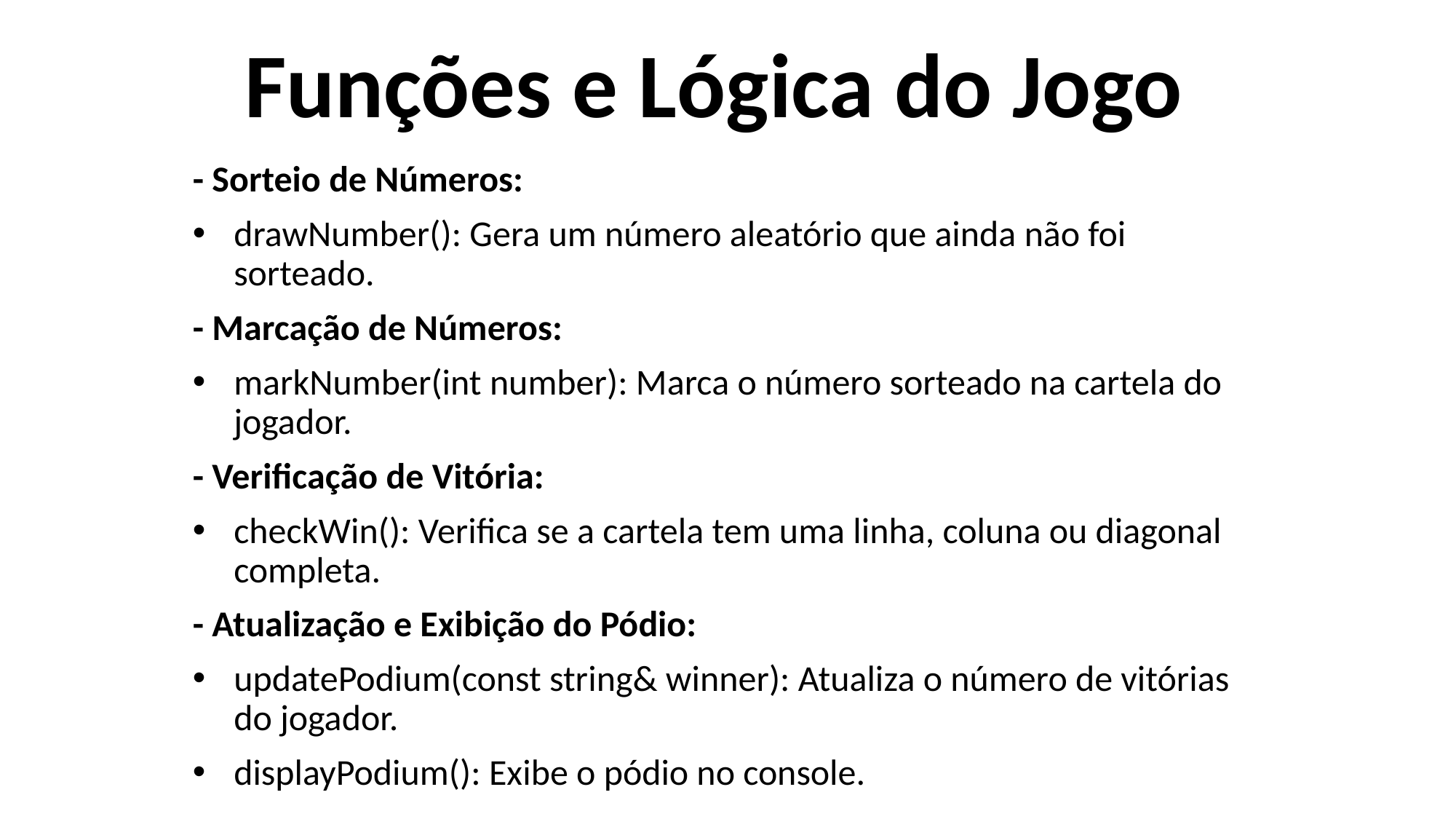

# Funções e Lógica do Jogo
- Sorteio de Números:
drawNumber(): Gera um número aleatório que ainda não foi sorteado.
- Marcação de Números:
markNumber(int number): Marca o número sorteado na cartela do jogador.
- Verificação de Vitória:
checkWin(): Verifica se a cartela tem uma linha, coluna ou diagonal completa.
- Atualização e Exibição do Pódio:
updatePodium(const string& winner): Atualiza o número de vitórias do jogador.
displayPodium(): Exibe o pódio no console.